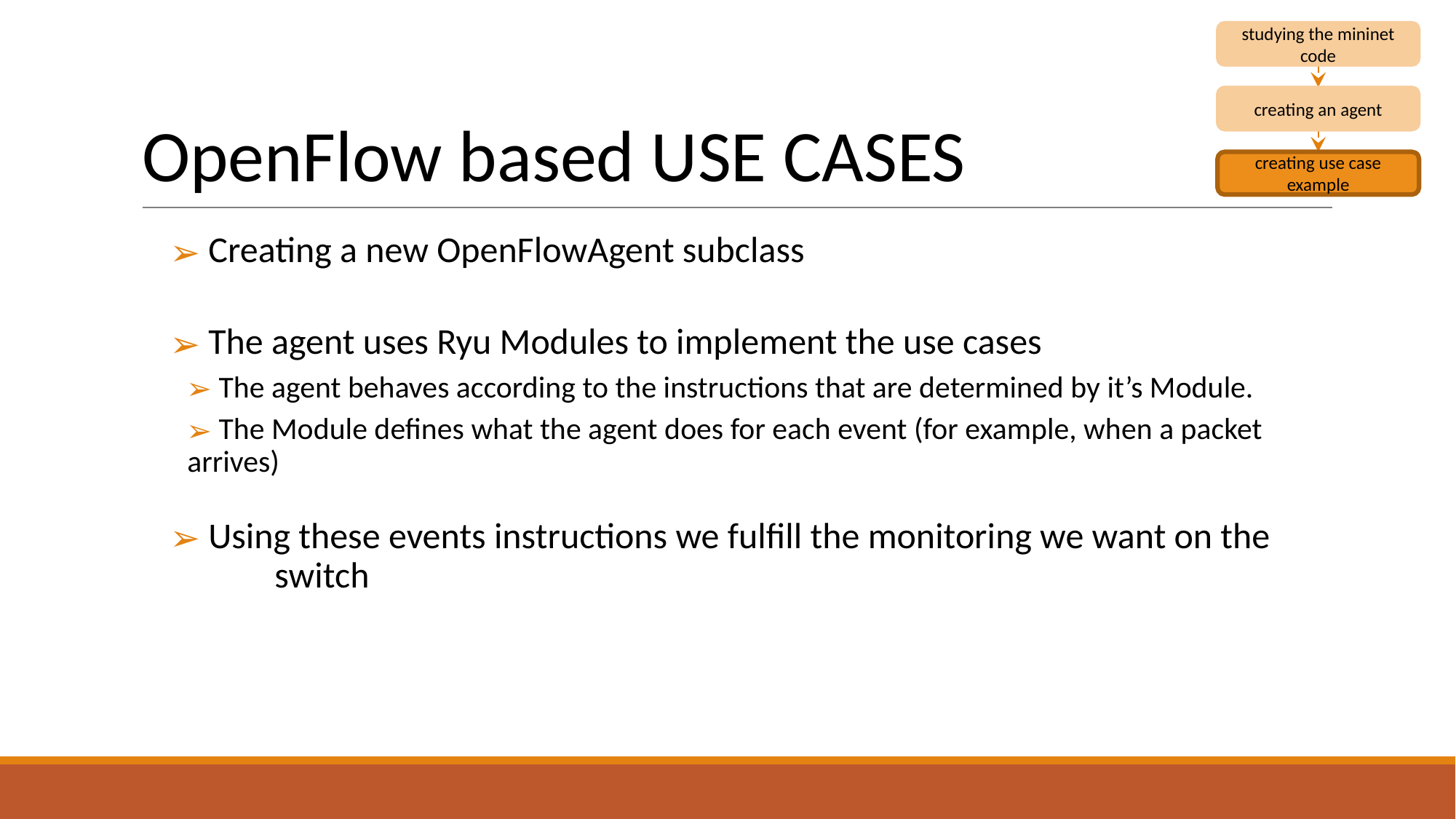

studying the mininet code
creating an agent
creating use case example
# OpenFlow based USE CASES
 Creating a new OpenFlowAgent subclass

 The agent uses Ryu Modules to implement the use cases
 The agent behaves according to the instructions that are determined by it’s Module.
 The Module defines what the agent does for each event (for example, when a packet 	arrives)

 Using these events instructions we fulfill the monitoring we want on the 	switch